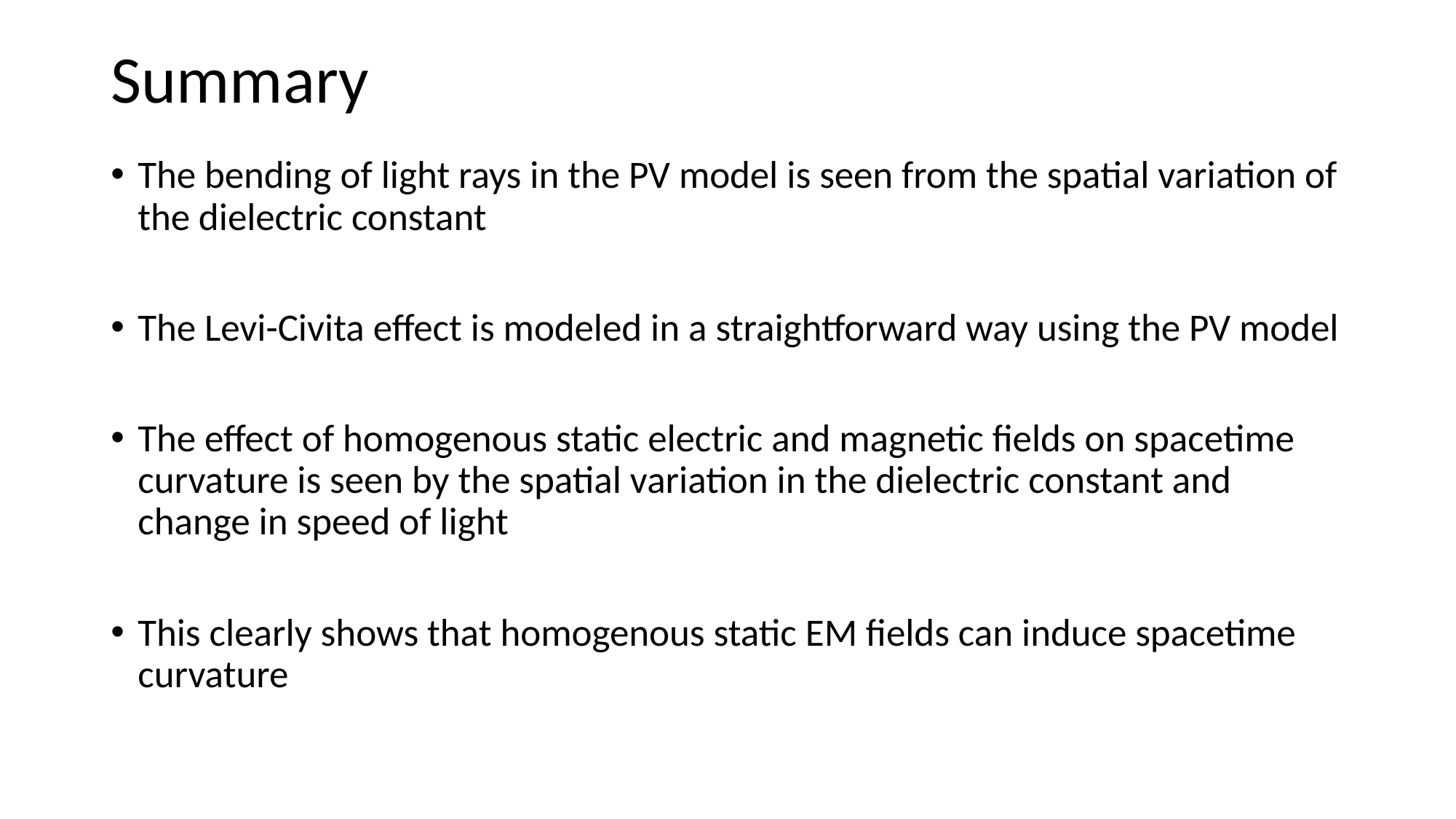

# Summary
The bending of light rays in the PV model is seen from the spatial variation of the dielectric constant

The Levi-Civita effect is modeled in a straightforward way using the PV model

The effect of homogenous static electric and magnetic fields on spacetime curvature is seen by the spatial variation in the dielectric constant and change in speed of light

This clearly shows that homogenous static EM fields can induce spacetime curvature